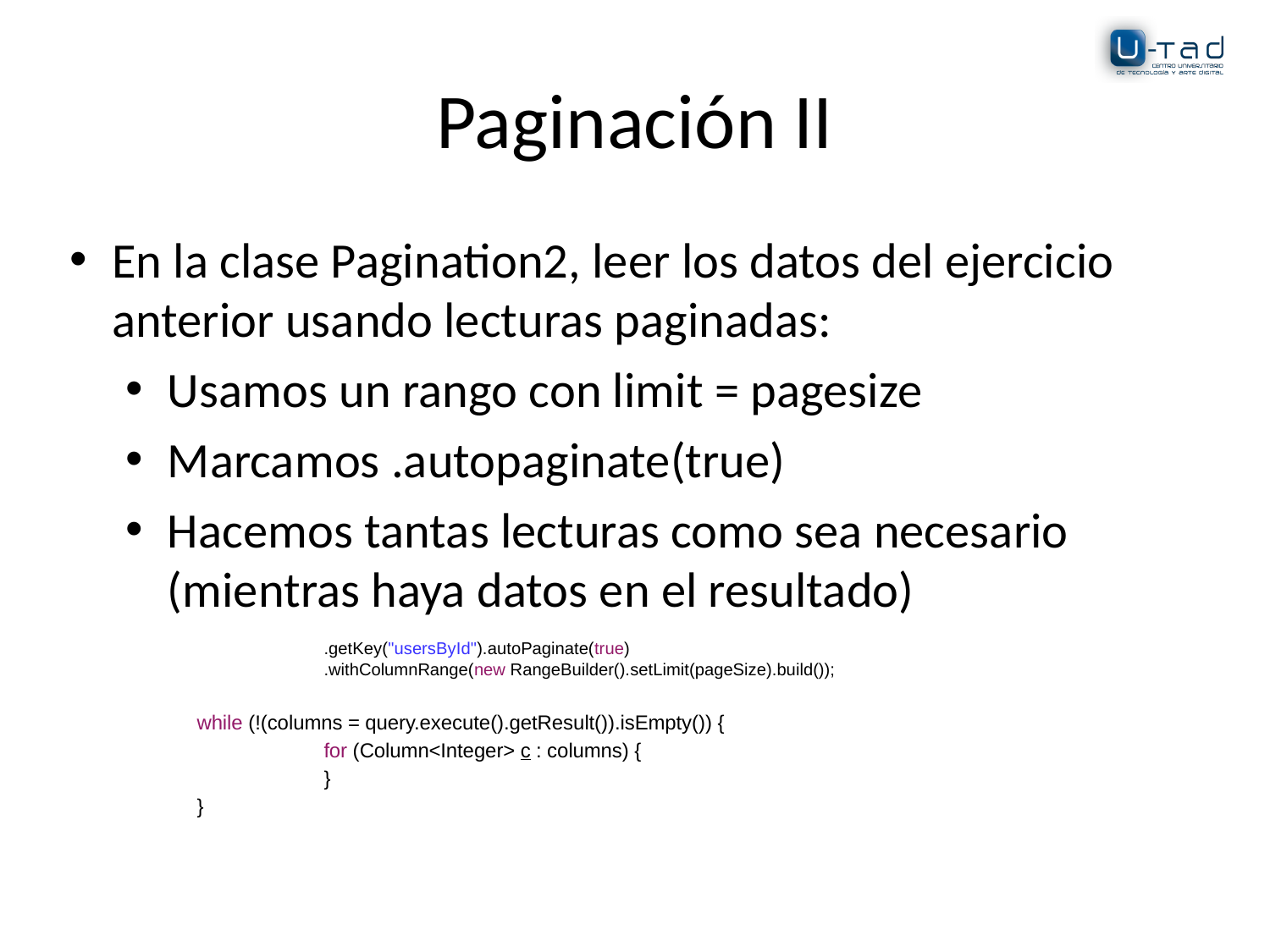

# Paginación II
En la clase Pagination2, leer los datos del ejercicio anterior usando lecturas paginadas:
Usamos un rango con limit = pagesize
Marcamos .autopaginate(true)
Hacemos tantas lecturas como sea necesario (mientras haya datos en el resultado)

		.getKey("usersById").autoPaginate(true)
		.withColumnRange(new RangeBuilder().setLimit(pageSize).build());

	while (!(columns = query.execute().getResult()).isEmpty()) {
		for (Column<Integer> c : columns) {
		}
	}